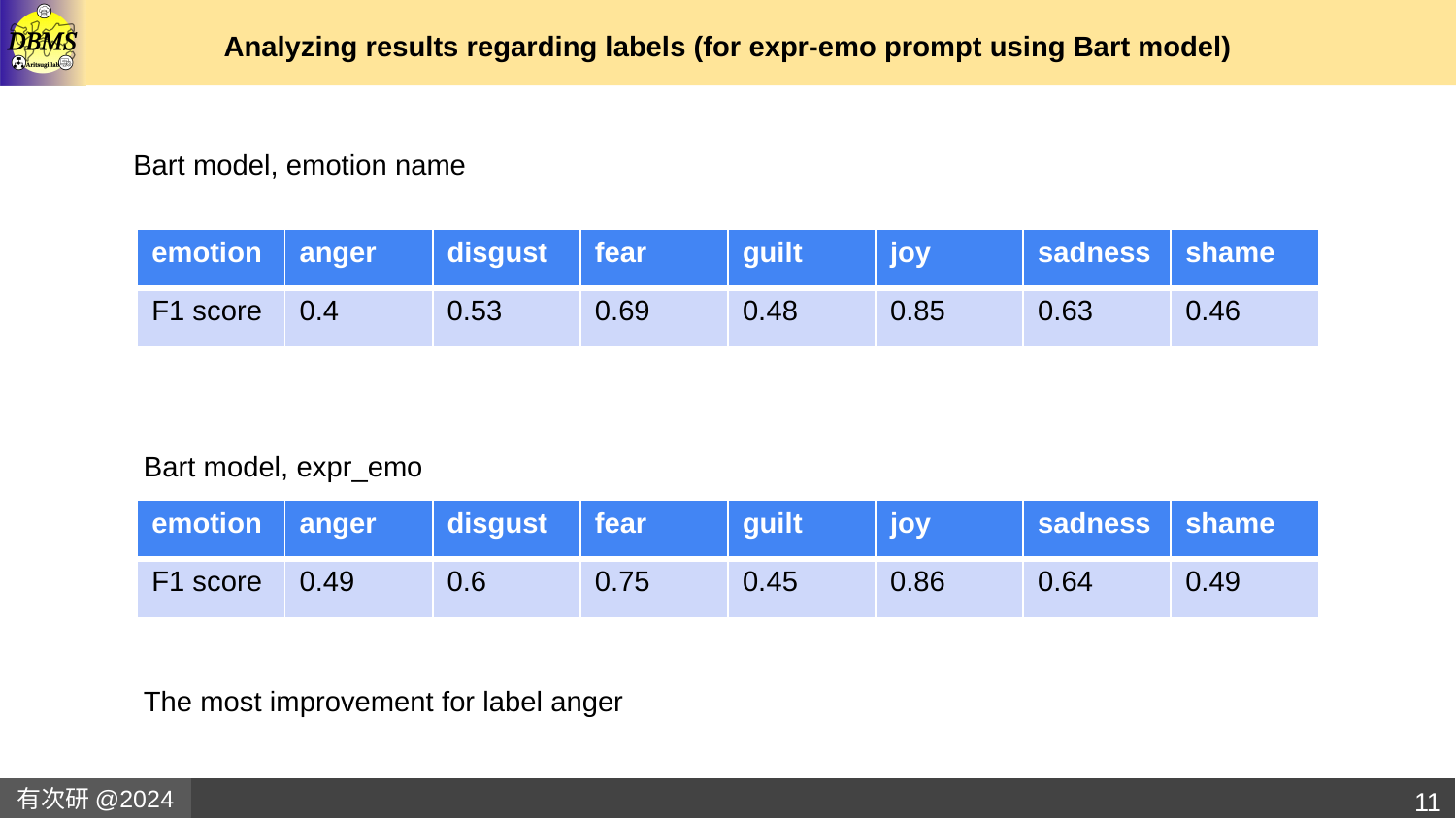

# Analyzing results regarding labels (for expr-emo prompt using Bart model)
Bart model, emotion name
| emotion | anger | disgust | fear | guilt | joy | sadness | shame |
| --- | --- | --- | --- | --- | --- | --- | --- |
| F1 score | 0.4 | 0.53 | 0.69 | 0.48 | 0.85 | 0.63 | 0.46 |
Bart model, expr_emo
| emotion | anger | disgust | fear | guilt | joy | sadness | shame |
| --- | --- | --- | --- | --- | --- | --- | --- |
| F1 score | 0.49 | 0.6 | 0.75 | 0.45 | 0.86 | 0.64 | 0.49 |
The most improvement for label anger
11